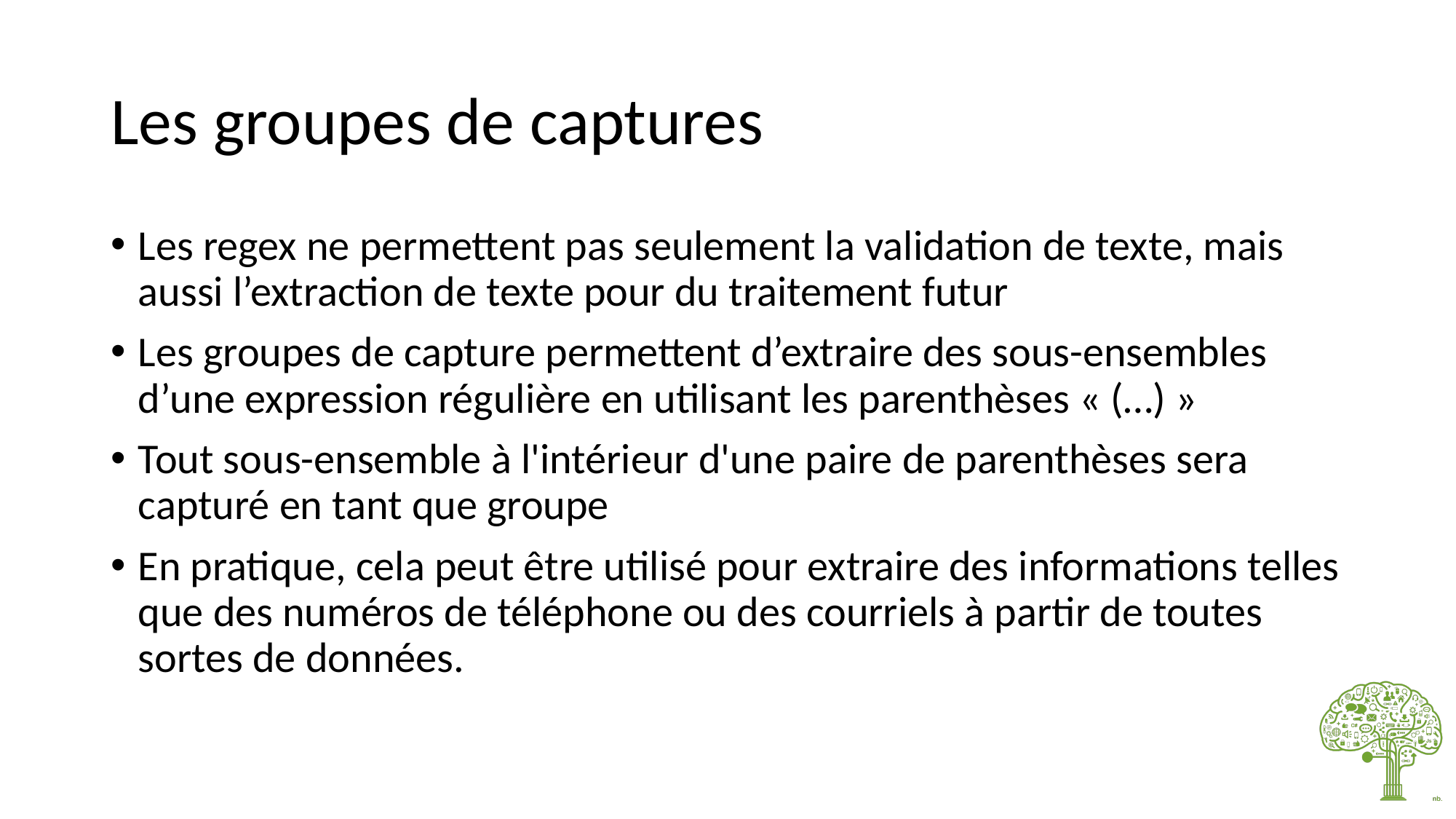

# Les groupes de captures
Les regex ne permettent pas seulement la validation de texte, mais aussi l’extraction de texte pour du traitement futur
Les groupes de capture permettent d’extraire des sous-ensembles d’une expression régulière en utilisant les parenthèses « (…) »
Tout sous-ensemble à l'intérieur d'une paire de parenthèses sera capturé en tant que groupe
En pratique, cela peut être utilisé pour extraire des informations telles que des numéros de téléphone ou des courriels à partir de toutes sortes de données.